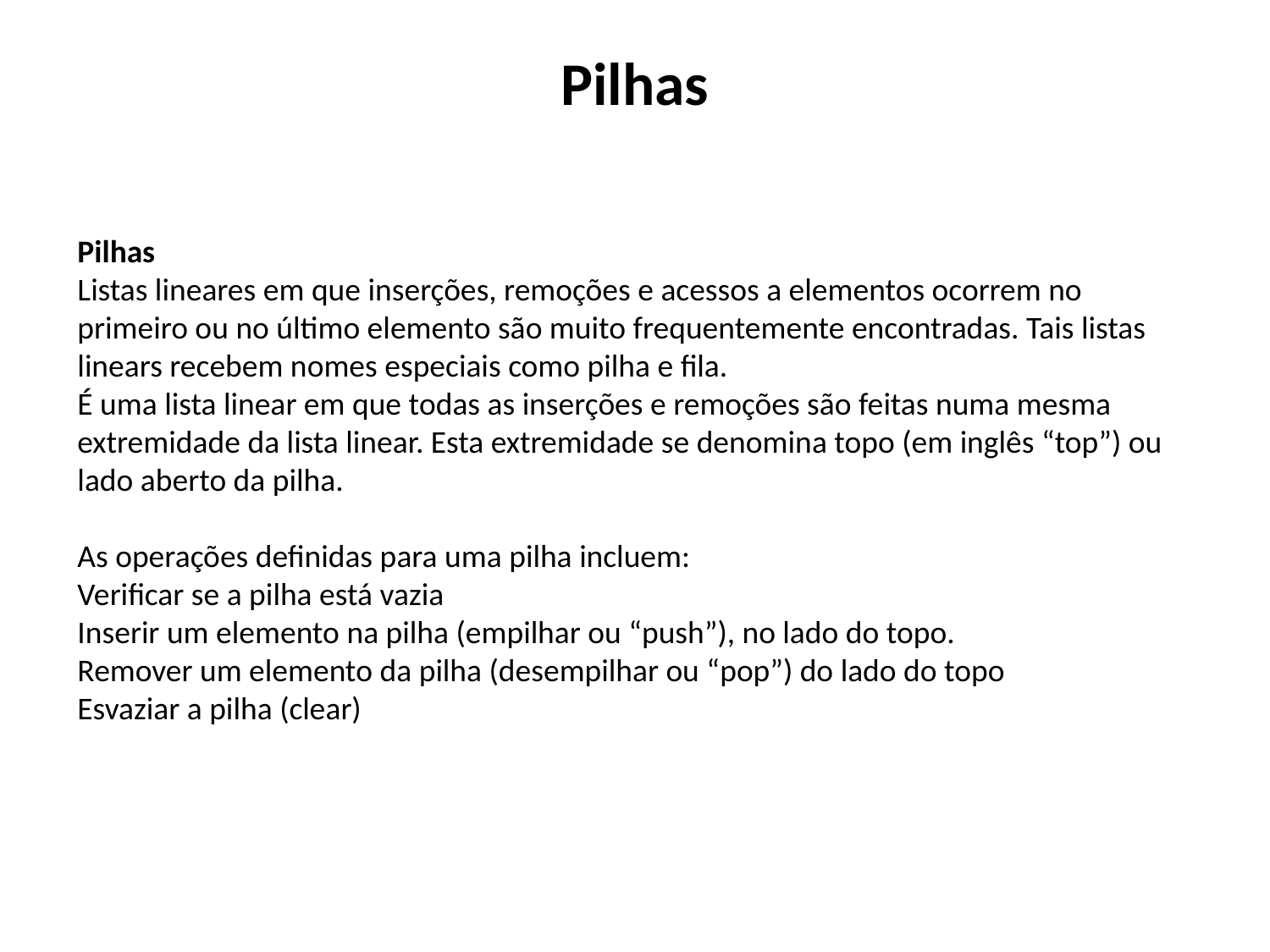

# Pilhas
Pilhas
Listas lineares em que inserções, remoções e acessos a elementos ocorrem no primeiro ou no último elemento são muito frequentemente encontradas. Tais listas linears recebem nomes especiais como pilha e fila.
É uma lista linear em que todas as inserções e remoções são feitas numa mesma extremidade da lista linear. Esta extremidade se denomina topo (em inglês “top”) ou
lado aberto da pilha.

As operações definidas para uma pilha incluem:
Verificar se a pilha está vazia
Inserir um elemento na pilha (empilhar ou “push”), no lado do topo.
Remover um elemento da pilha (desempilhar ou “pop”) do lado do topo
Esvaziar a pilha (clear)